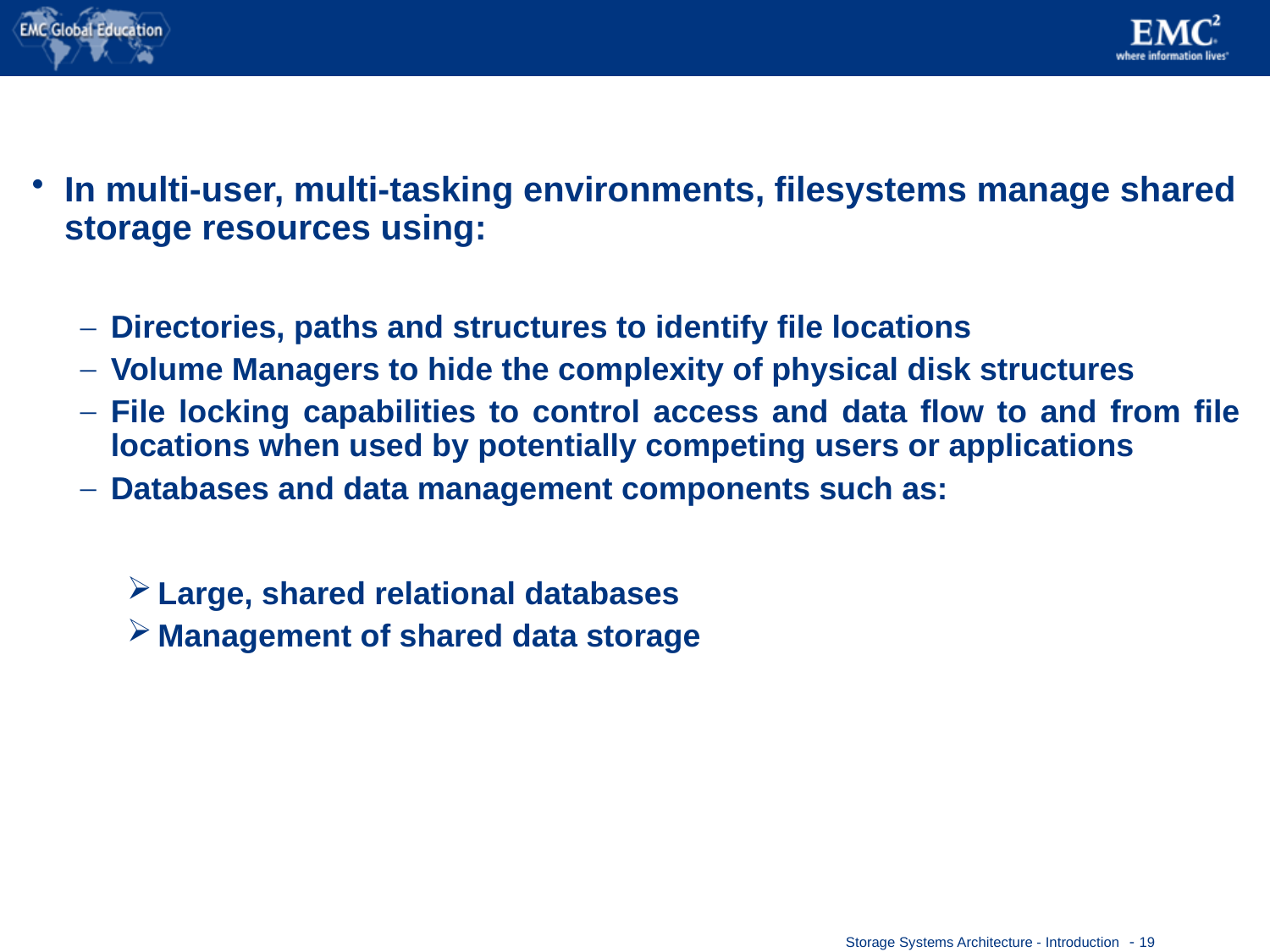

#
In multi-user, multi-tasking environments, filesystems manage shared storage resources using:

Directories, paths and structures to identify file locations
Volume Managers to hide the complexity of physical disk structures
File locking capabilities to control access and data flow to and from file locations when used by potentially competing users or applications
Databases and data management components such as:

Large, shared relational databases
Management of shared data storage

 - 19
Storage Systems Architecture - Introduction